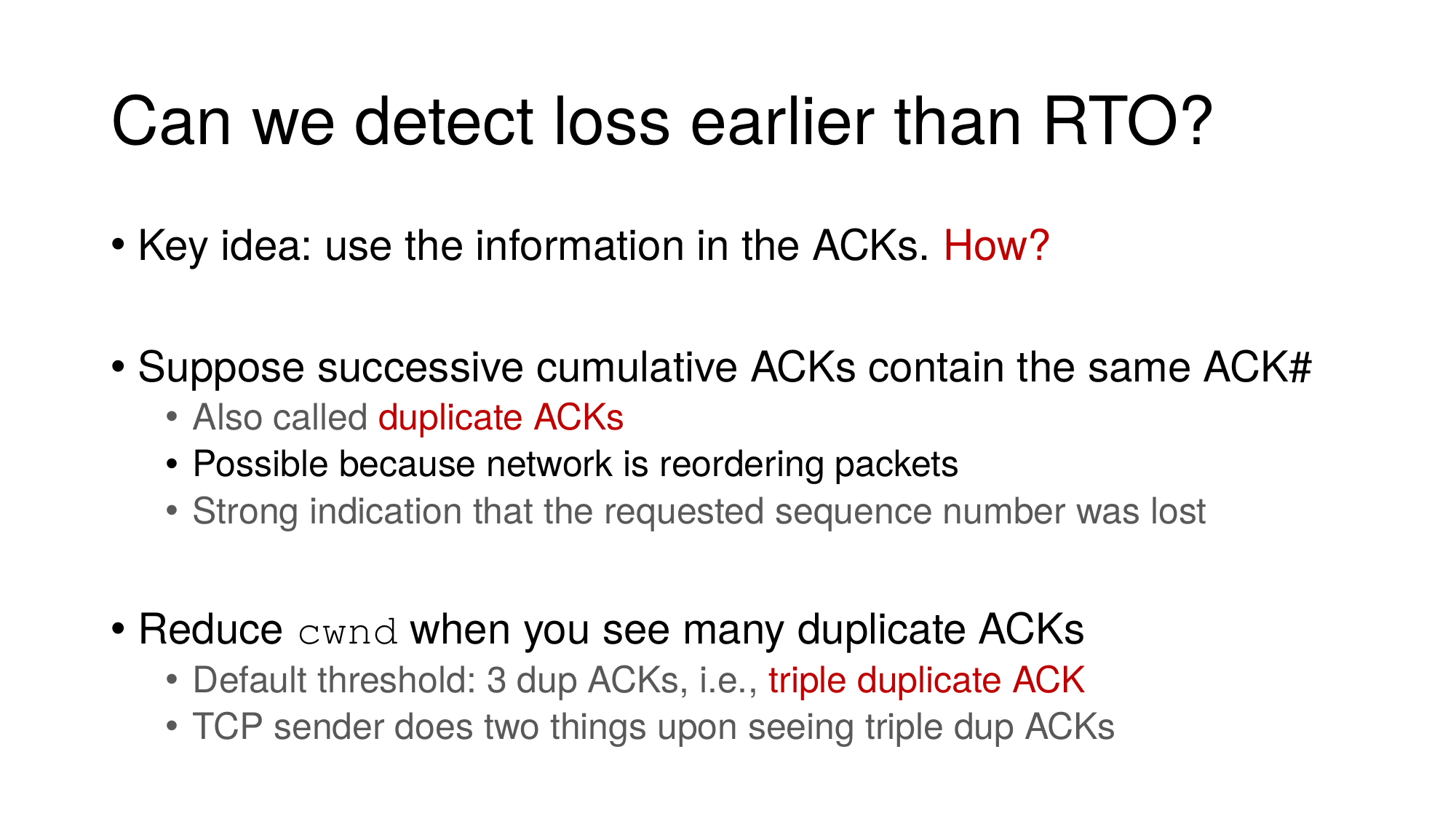

# Can we detect loss earlier than RTO?
Key idea: use the information in the ACKs. How?

Suppose successive cumulative ACKs contain the same ACK#
Also called duplicate ACKs
Possible because network is reordering packets
Strong indication that the requested sequence number was lost

Reduce cwnd when you see many duplicate ACKs
Default threshold: 3 dup ACKs, i.e., triple duplicate ACK
TCP sender does two things upon seeing triple dup ACKs